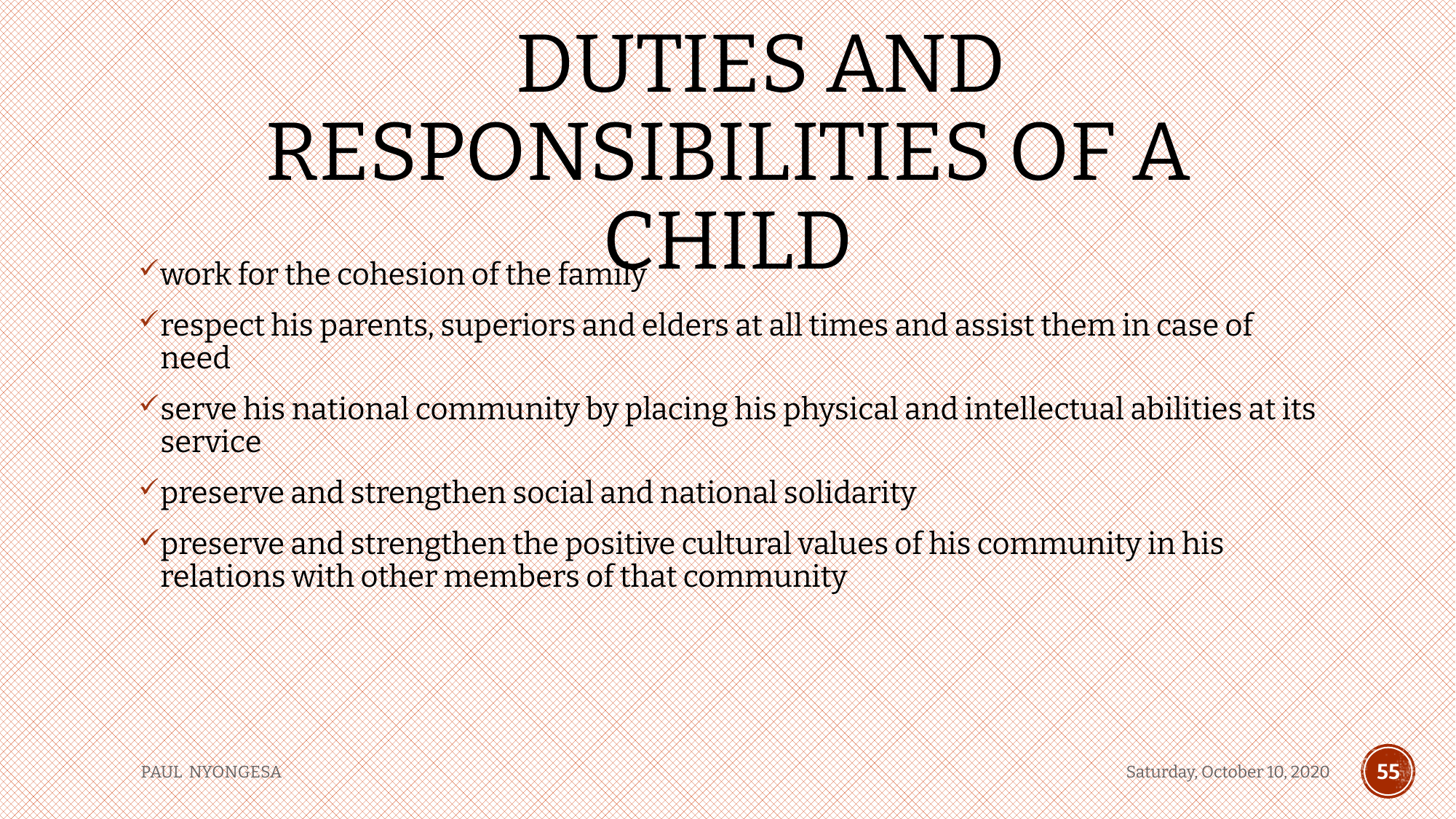

# Duties and Responsibilities of a Child
work for the cohesion of the family
respect his parents, superiors and elders at all times and assist them in case of need
serve his national community by placing his physical and intellectual abilities at its service
preserve and strengthen social and national solidarity
preserve and strengthen the positive cultural values of his community in his relations with other members of that community

PAUL  NYONGESA
Saturday, October 10, 2020
55